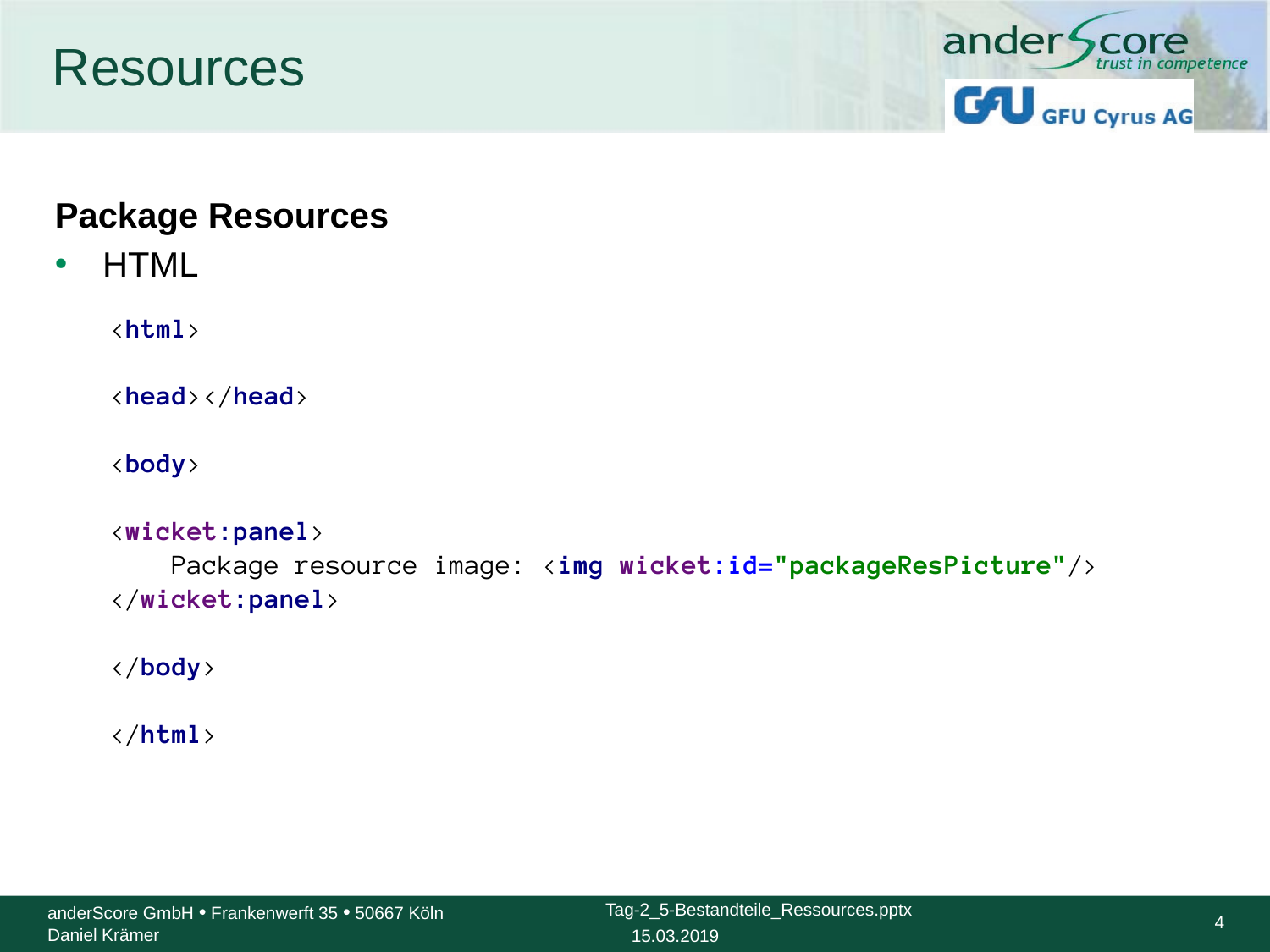

# Resources
Package Resources
HTML

<html>
<head></head>
<body>
<wicket:panel>
    Package resource image: <img wicket:id="packageResPicture"/>
</wicket:panel>
</body>
</html>